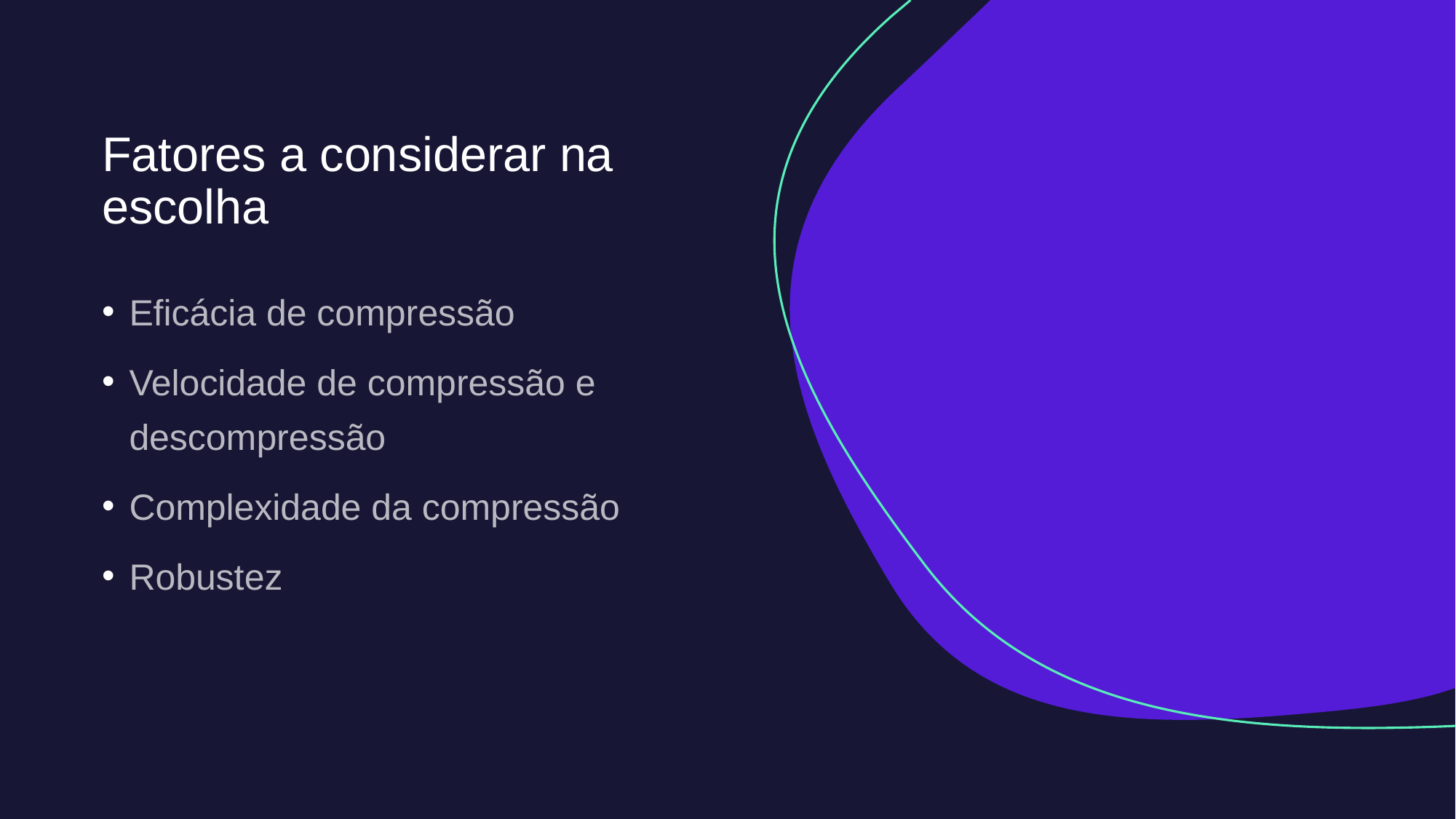

# Fatores a considerar na escolha
Eficácia de compressão
Velocidade de compressão e descompressão
Complexidade da compressão
Robustez